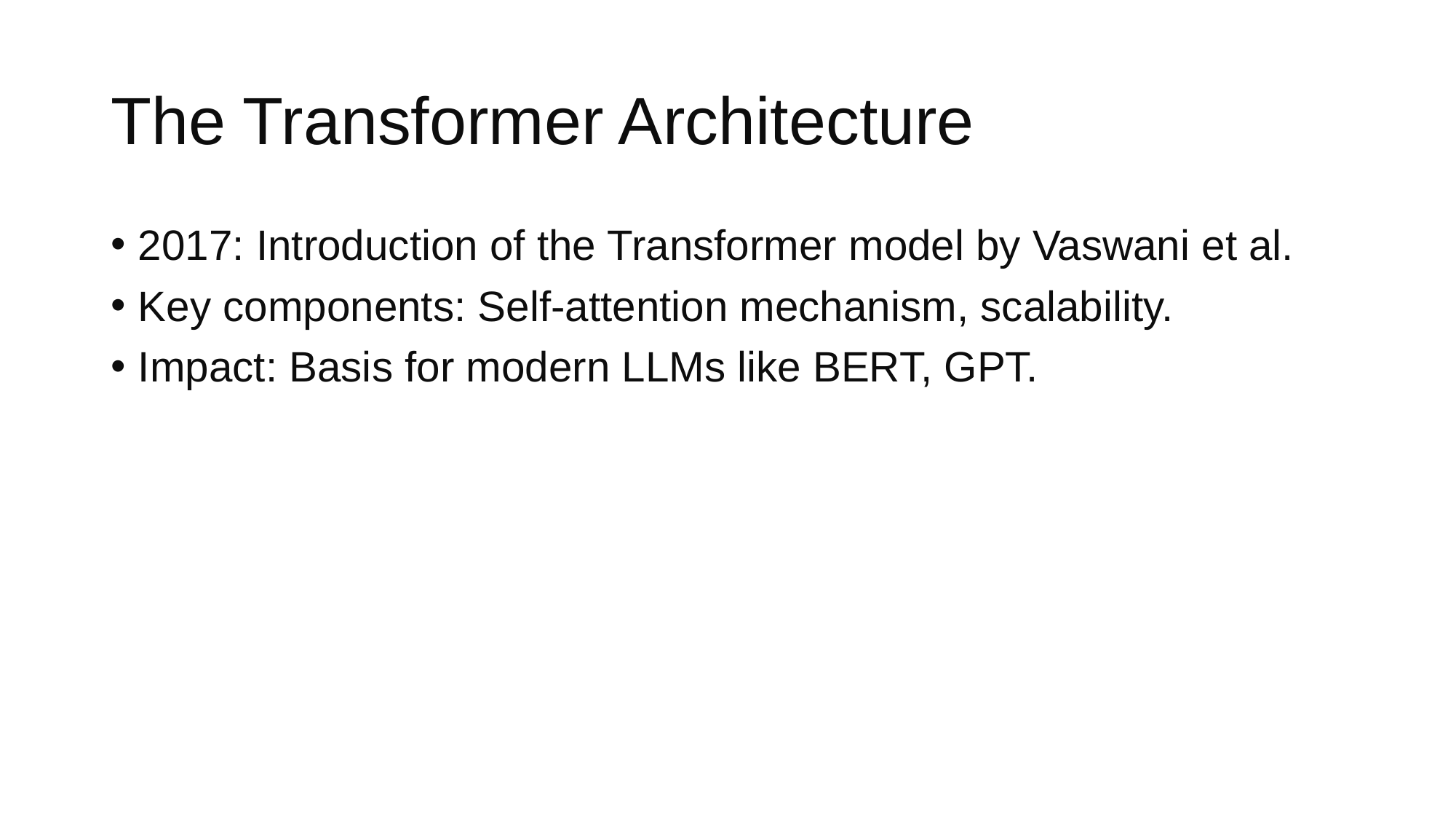

# The Transformer Architecture
2017: Introduction of the Transformer model by Vaswani et al.
Key components: Self-attention mechanism, scalability.
Impact: Basis for modern LLMs like BERT, GPT.